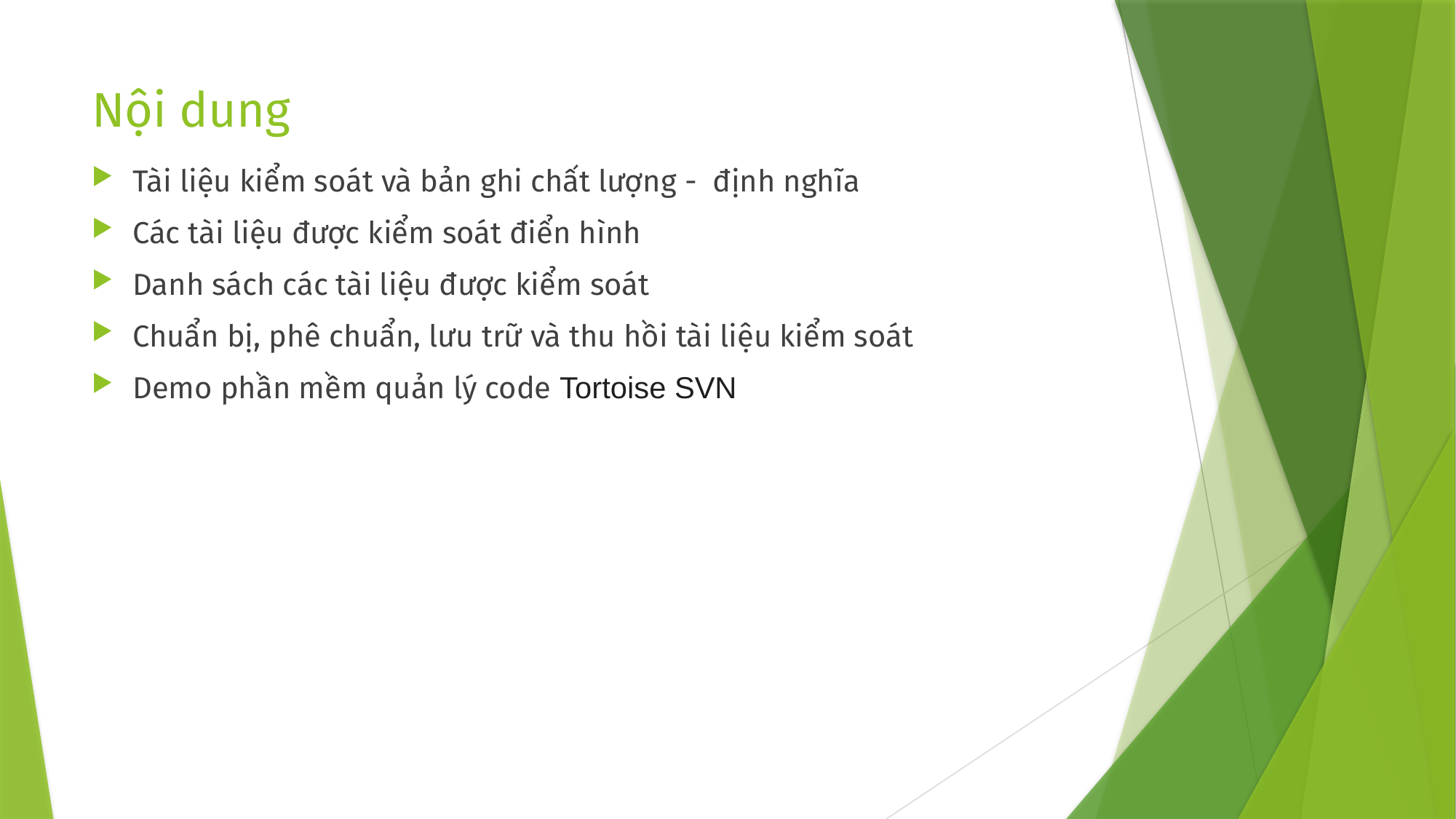

# Nội dung
Tài liệu kiểm soát và bản ghi chất lượng -  định nghĩa
Các tài liệu được kiểm soát điển hình
Danh sách các tài liệu được kiểm soát
Chuẩn bị, phê chuẩn, lưu trữ và thu hồi tài liệu kiểm soát
Demo phần mềm quản lý code Tortoise SVN